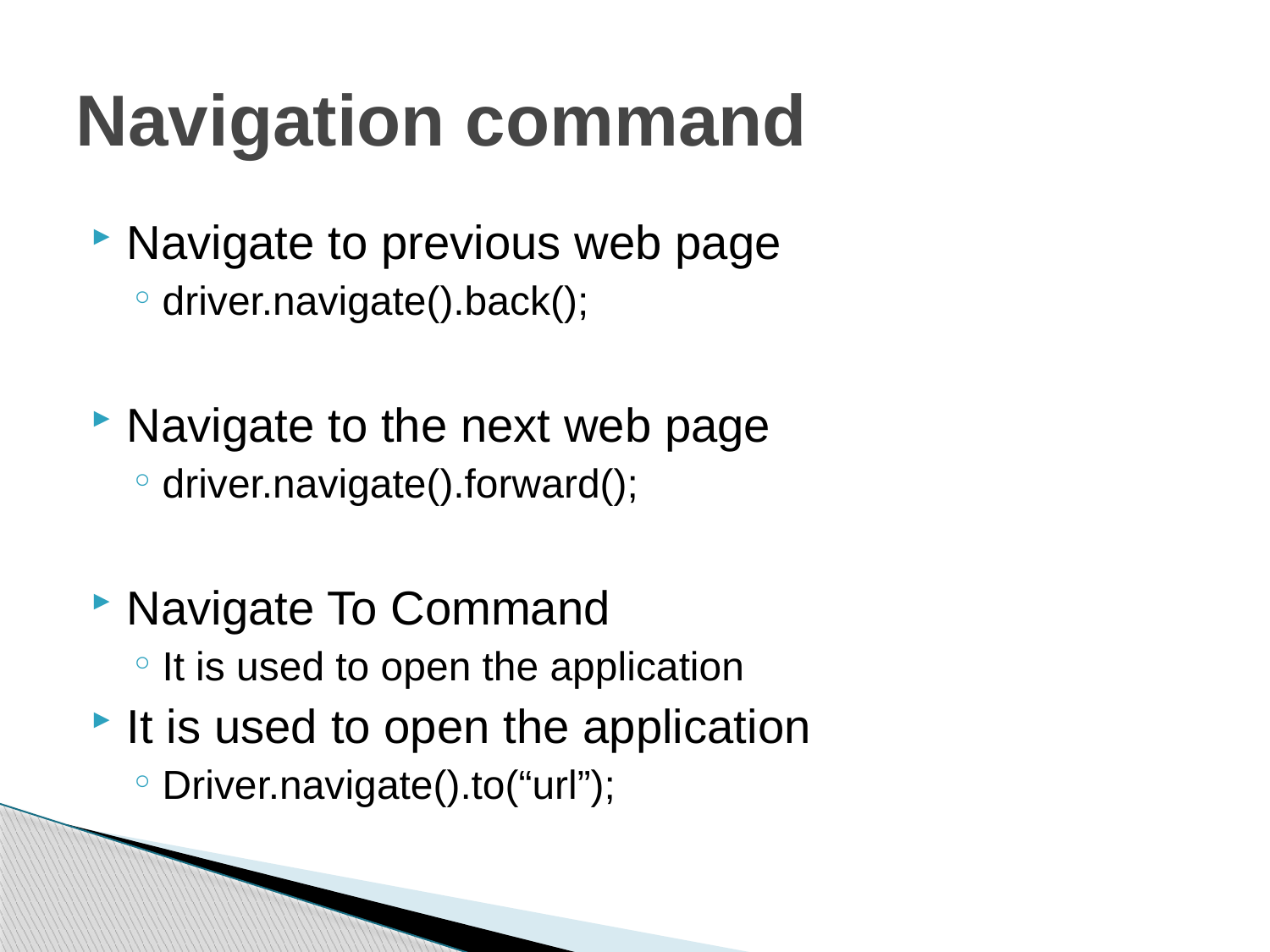

# Navigation command
Navigate to previous web page
driver.navigate().back();

Navigate to the next web page
driver.navigate().forward();

Navigate To Command
It is used to open the application
It is used to open the application
Driver.navigate().to(“url”);